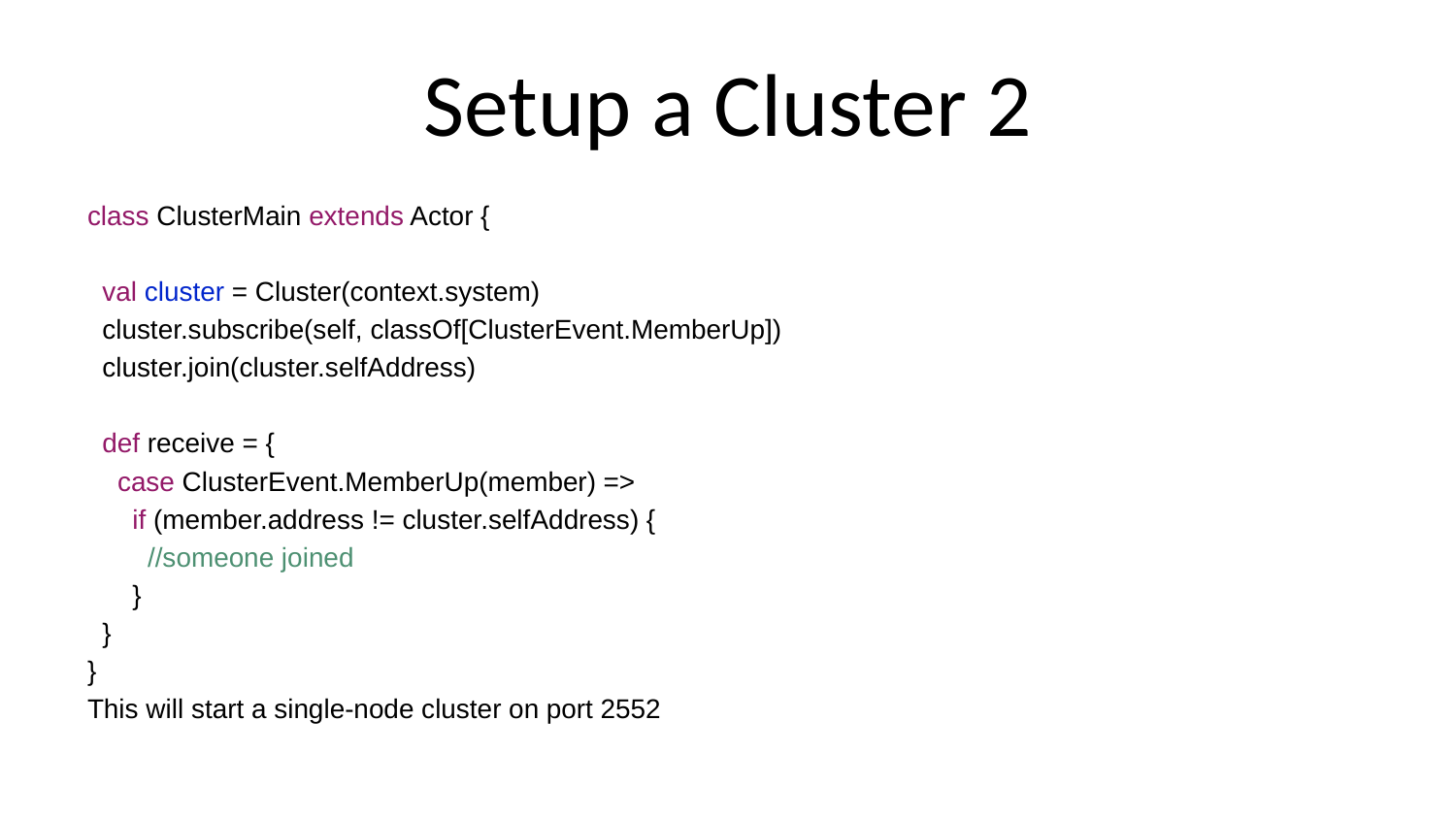

# Setup a Cluster 2
class ClusterMain extends Actor {

  val cluster = Cluster(context.system)
  cluster.subscribe(self, classOf[ClusterEvent.MemberUp])
  cluster.join(cluster.selfAddress)

  def receive = {
    case ClusterEvent.MemberUp(member) =>
      if (member.address != cluster.selfAddress) {
        //someone joined
      }
  }
}
This will start a single-node cluster on port 2552